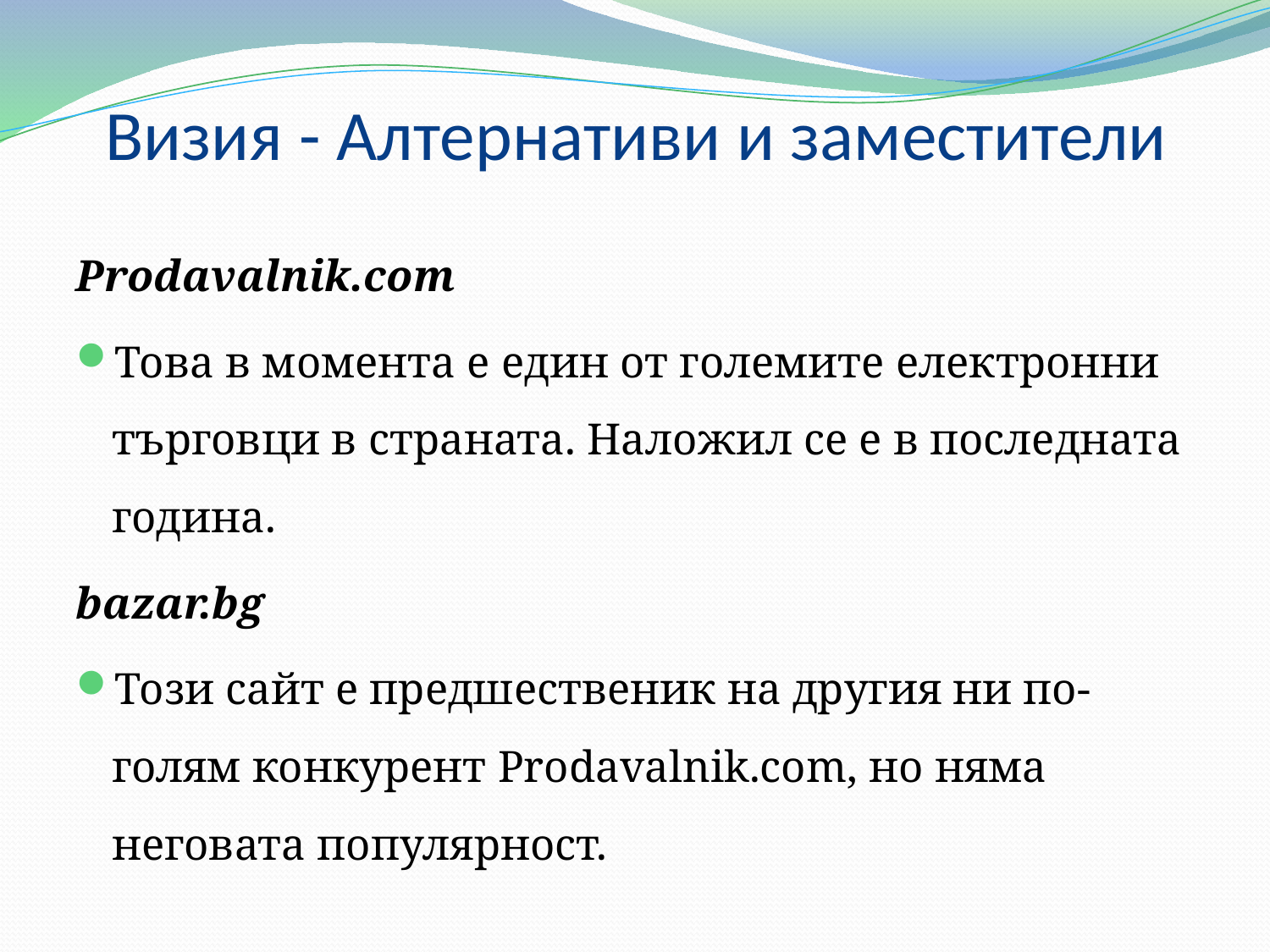

# Визия - Алтернативи и заместители
Prodavalnik.com
Това в момента е един от големите електронни търговци в страната. Наложил се е в последната година.
bazar.bg
Този сайт е предшественик на другия ни по-голям конкурент Prodavalnik.com, но няма неговата популярност.